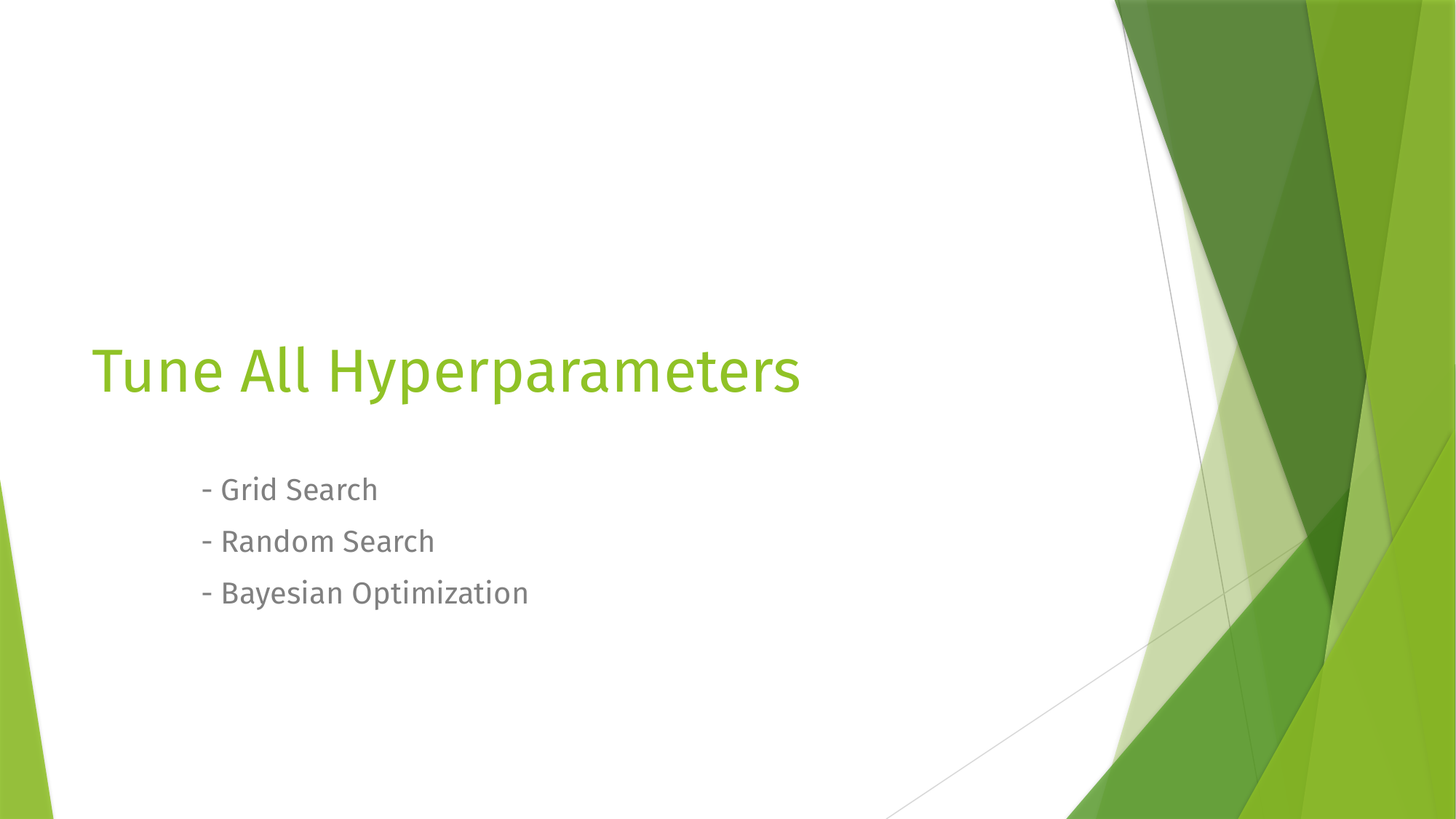

# Tune All Hyperparameters

	- Grid Search
	- Random Search
	- Bayesian Optimization